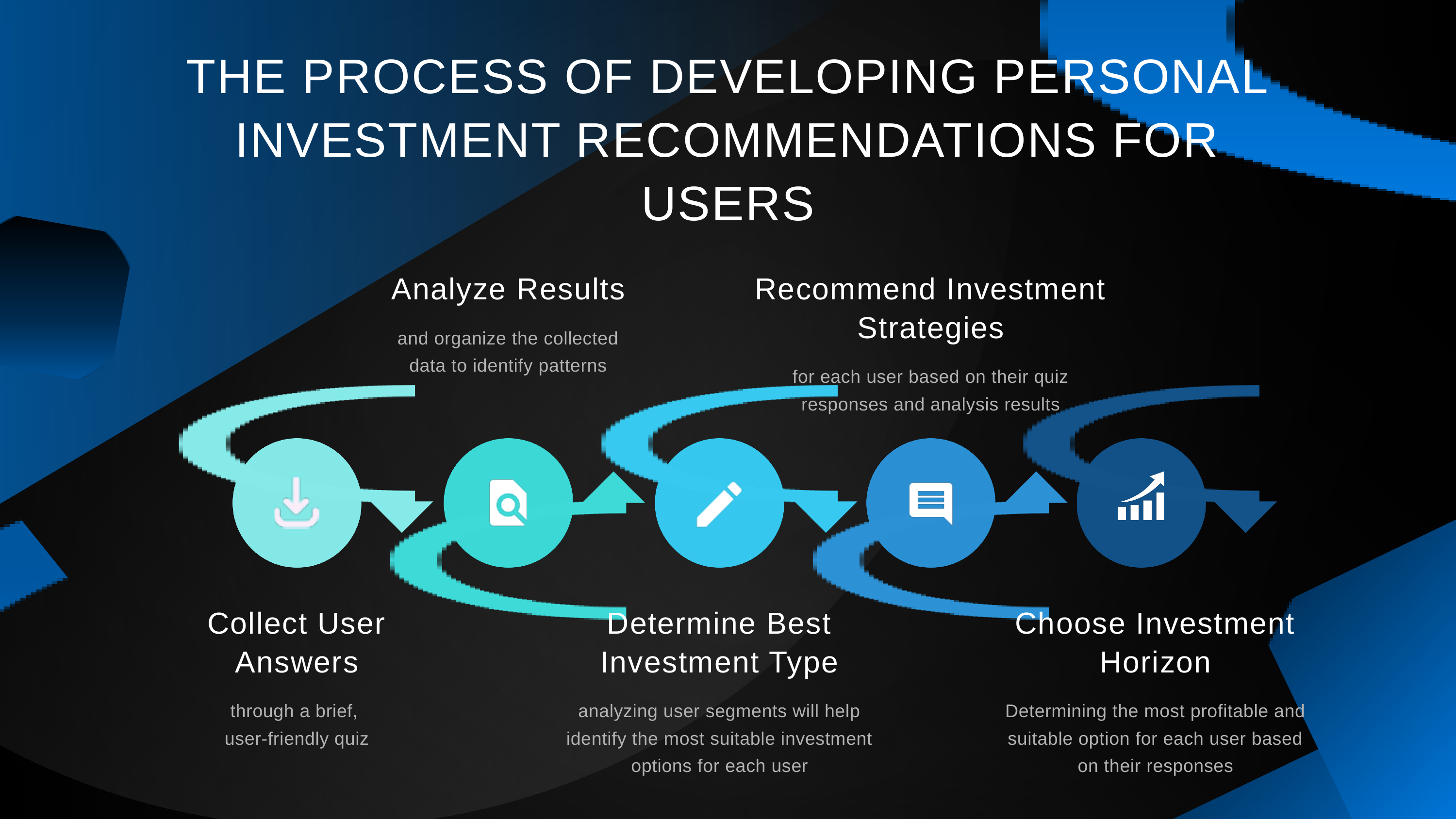

THE PROCESS OF DEVELOPING PERSONAL INVESTMENT RECOMMENDATIONS FOR USERS

Analyze Results
and organize the collected data to identify patterns
Recommend Investment Strategies
for each user based on their quiz responses and analysis results

Collect User Answers
through a brief,
user-friendly quiz
Determine Best Investment Type
analyzing user segments will help identify the most suitable investment options for each user
Choose Investment Horizon
Determining the most profitable and suitable option for each user based on their responses